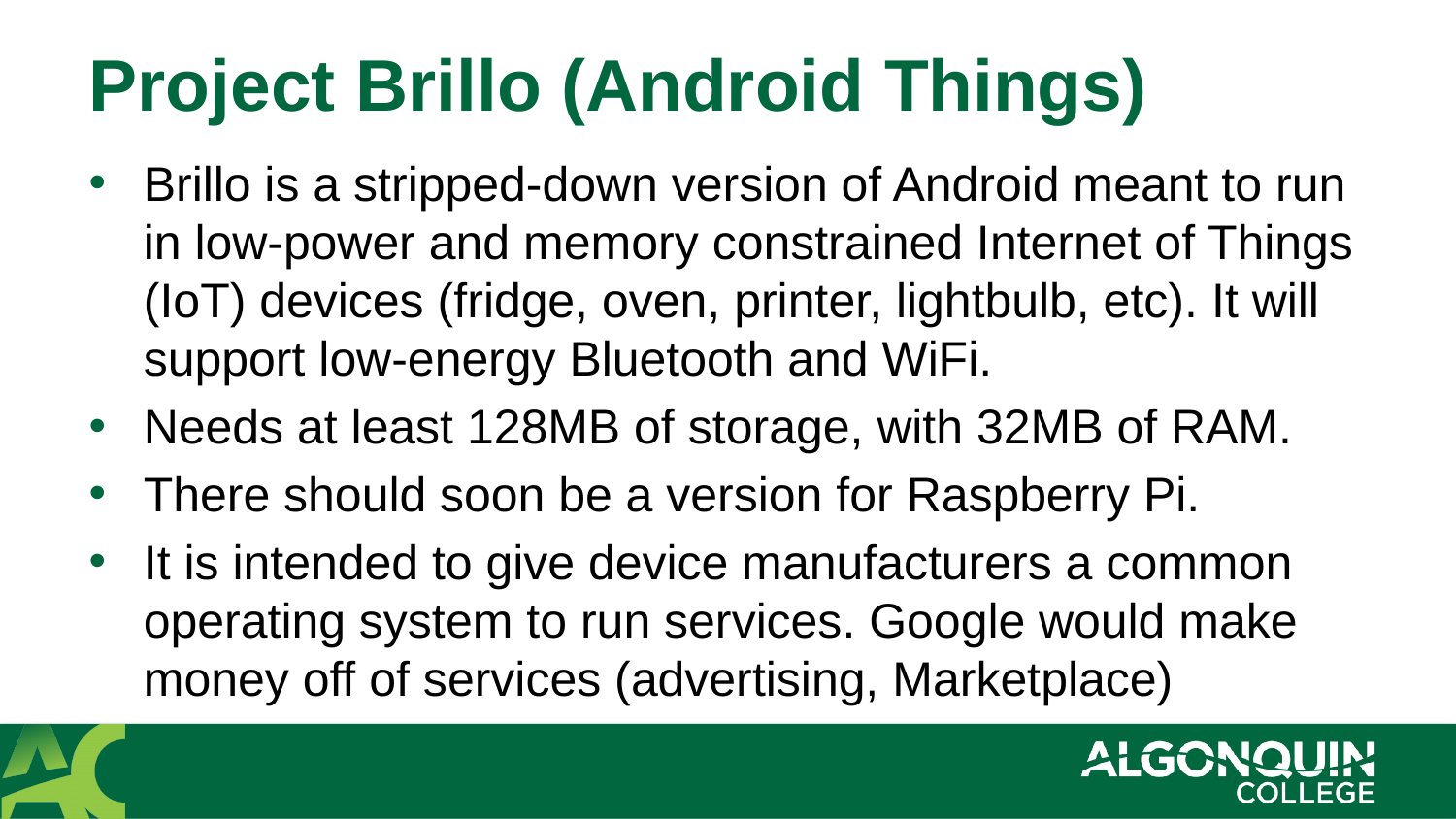

# Project Brillo (Android Things)
Brillo is a stripped-down version of Android meant to run in low-power and memory constrained Internet of Things (IoT) devices (fridge, oven, printer, lightbulb, etc). It will support low-energy Bluetooth and WiFi.
Needs at least 128MB of storage, with 32MB of RAM.
There should soon be a version for Raspberry Pi.
It is intended to give device manufacturers a common operating system to run services. Google would make money off of services (advertising, Marketplace)